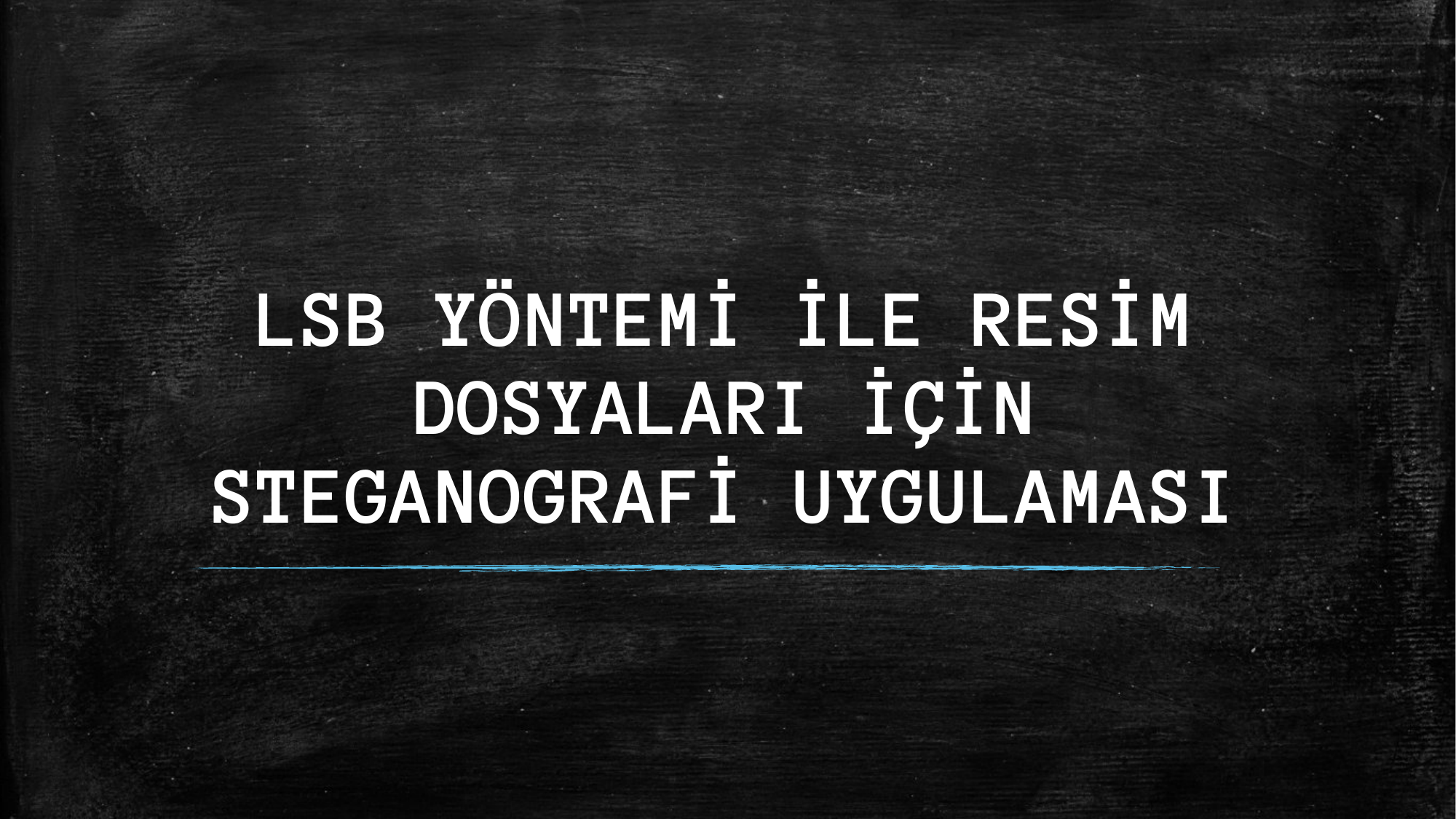

# LSB YÖNTEMİ İLE RESİM DOSYALARI İÇİN STEGANOGRAFİ UYGULAMASI